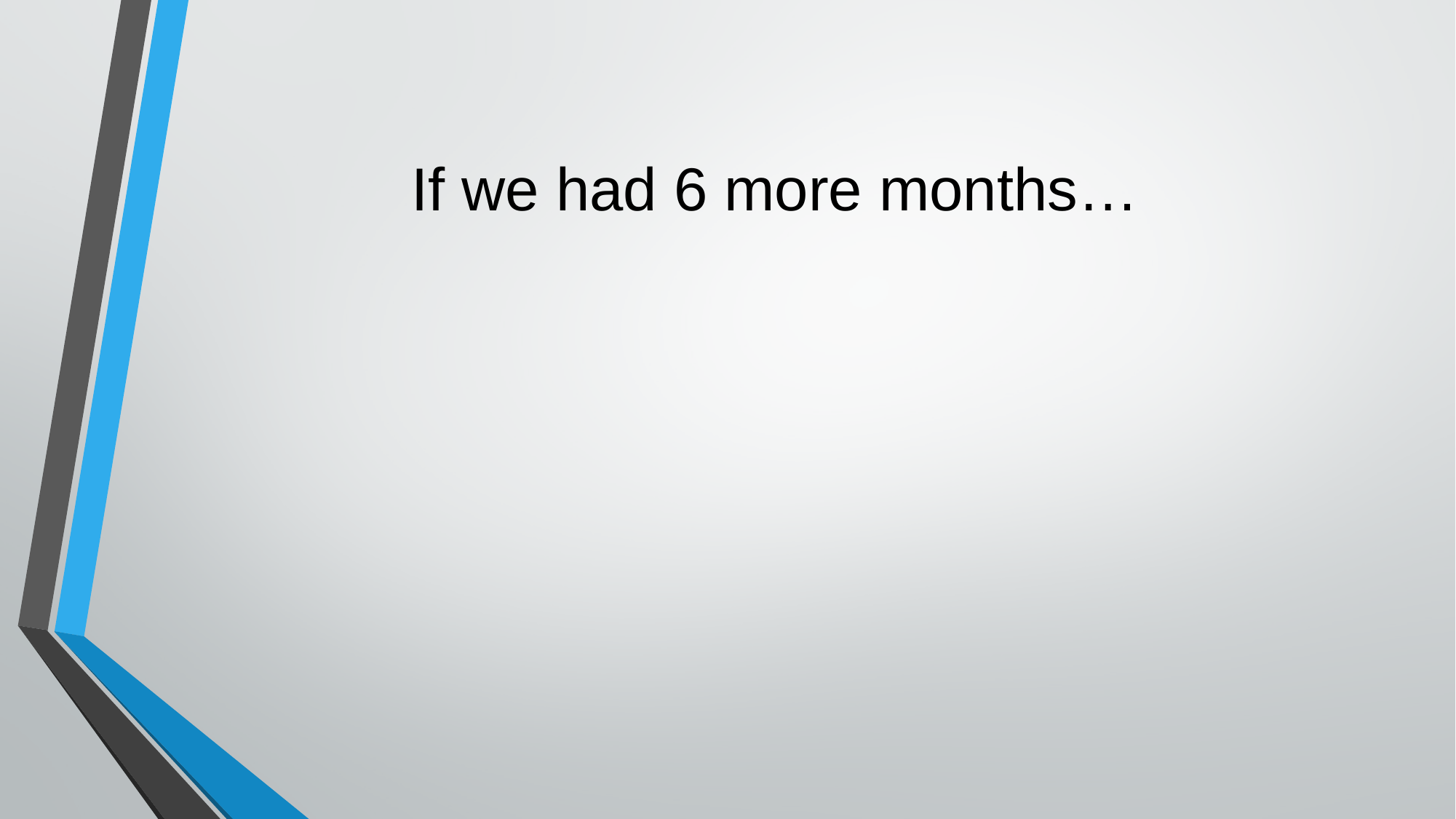

# If we had 6 more months…